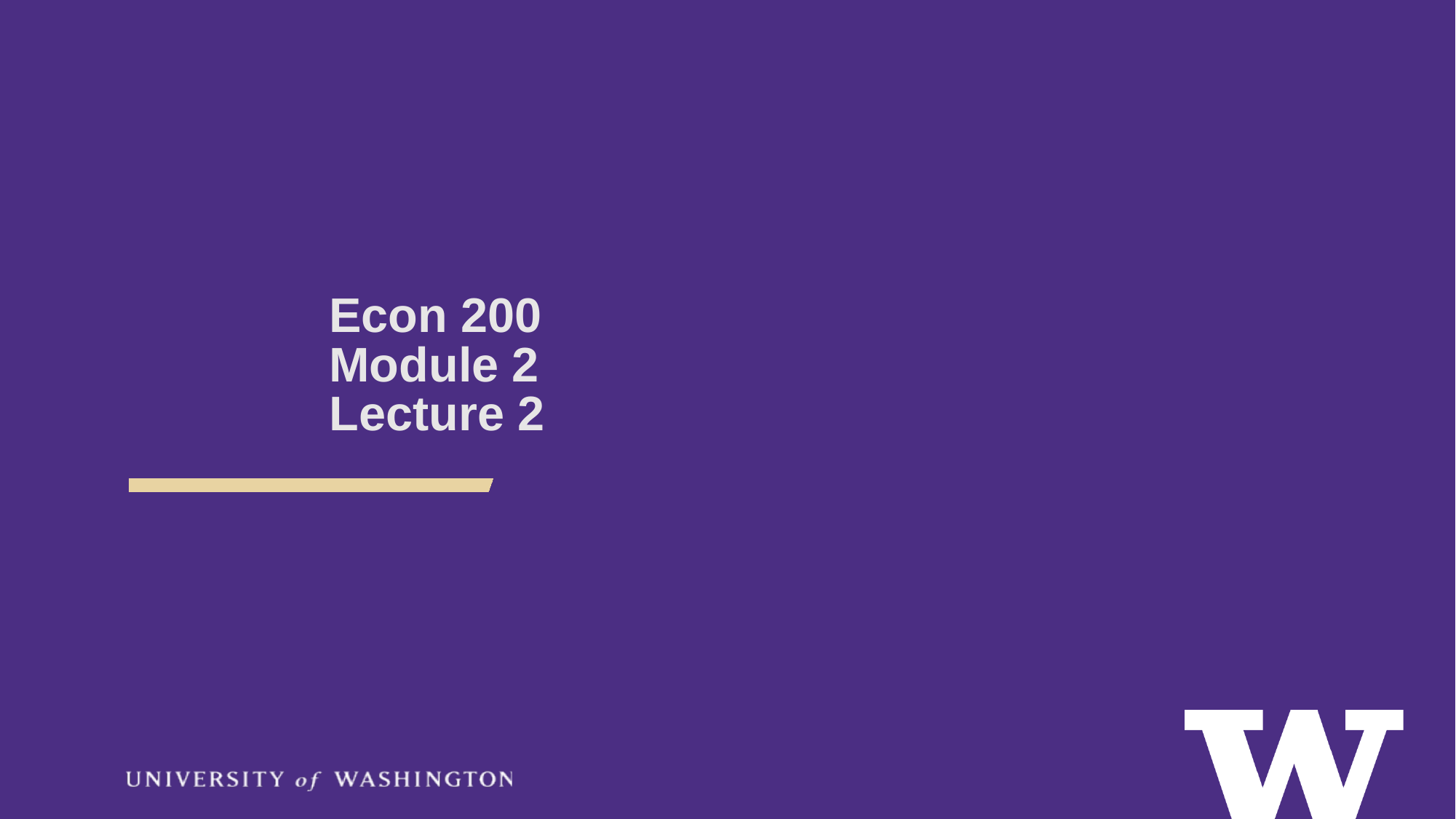

# Econ 200 Module 2 Lecture 2